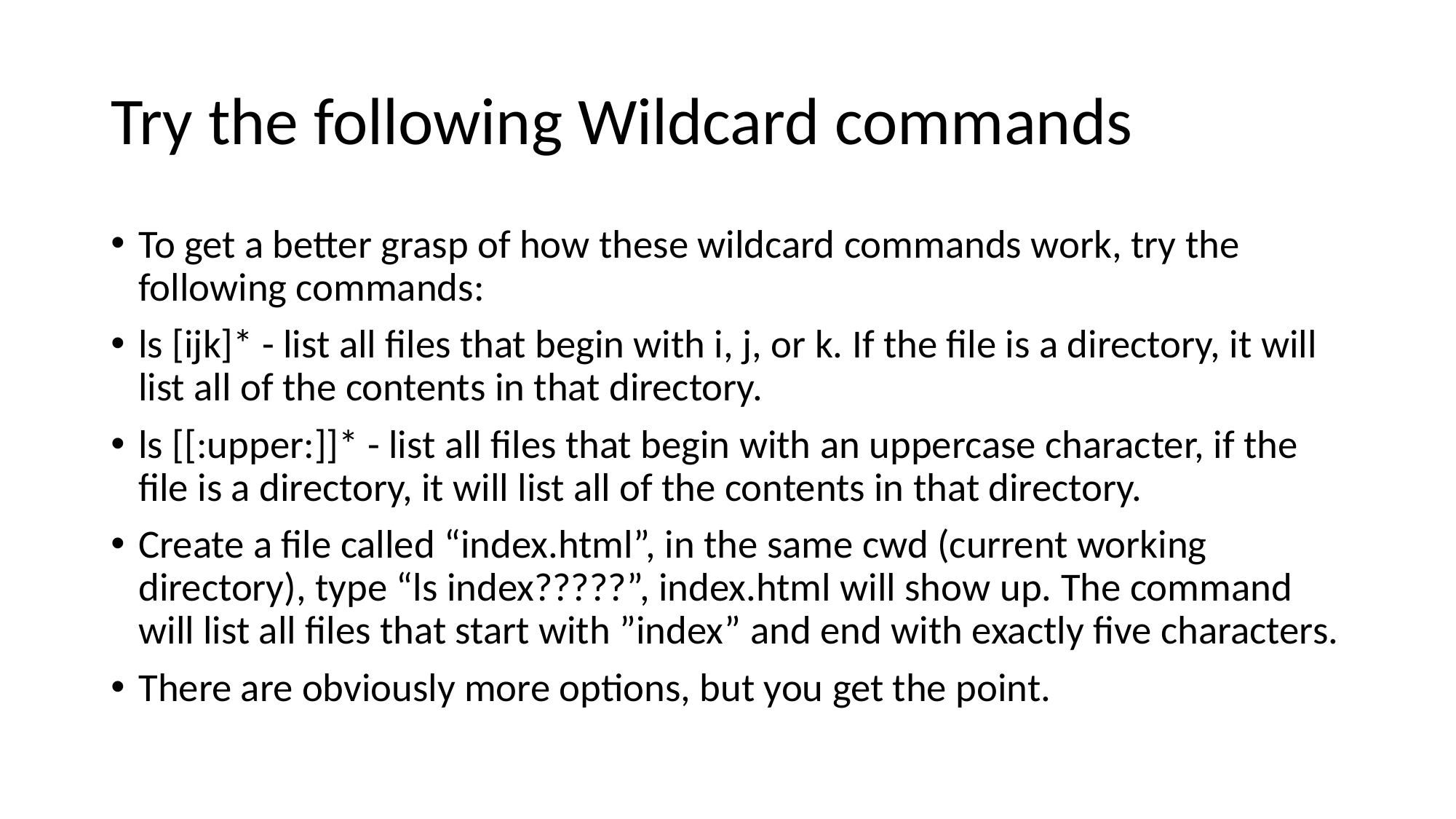

# Try the following Wildcard commands
To get a better grasp of how these wildcard commands work, try the following commands:
ls [ijk]* - list all files that begin with i, j, or k. If the file is a directory, it will list all of the contents in that directory.
ls [[:upper:]]* - list all files that begin with an uppercase character, if the file is a directory, it will list all of the contents in that directory.
Create a file called “index.html”, in the same cwd (current working directory), type “ls index?????”, index.html will show up. The command will list all files that start with ”index” and end with exactly five characters.
There are obviously more options, but you get the point.